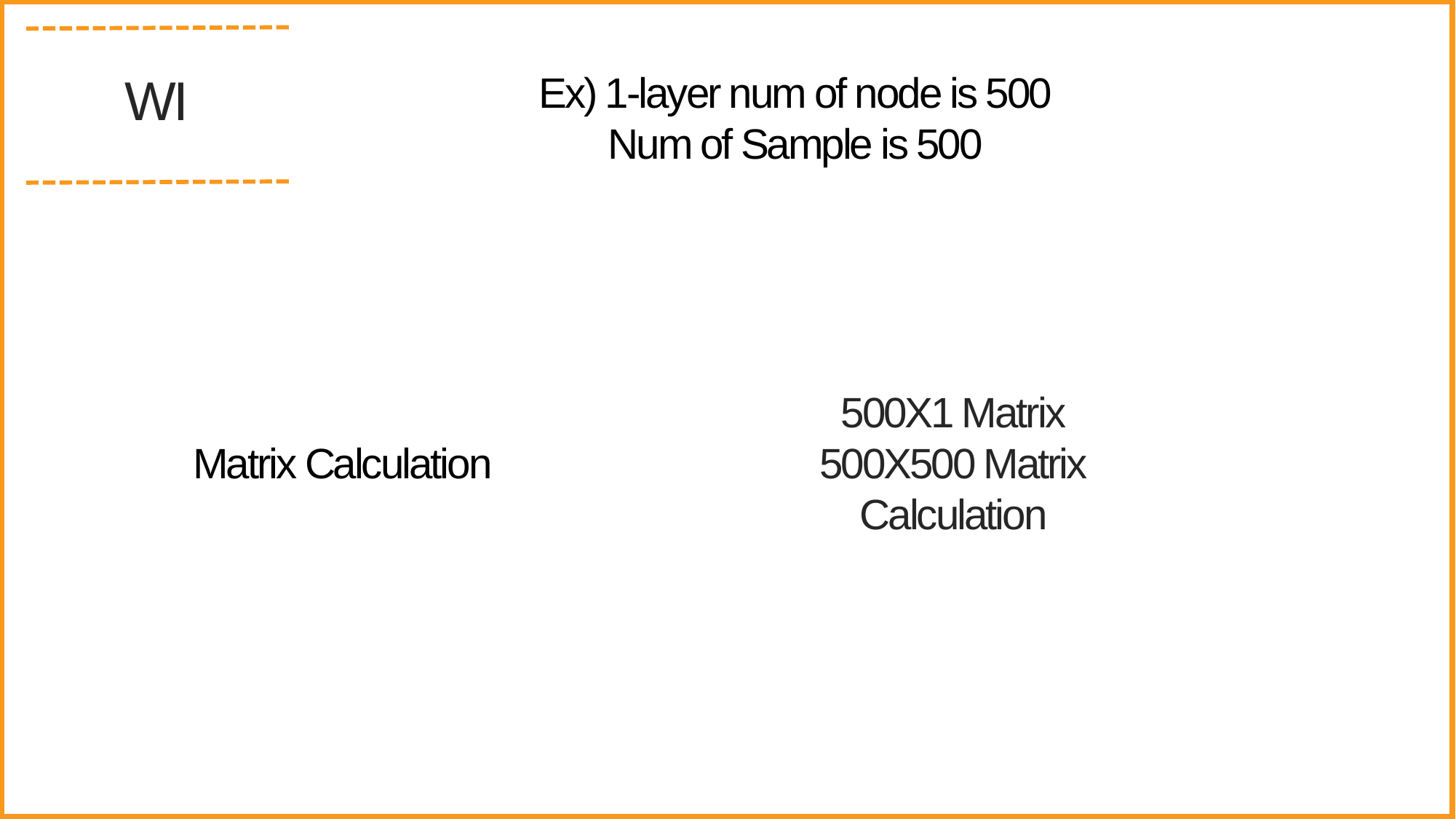

WI
Ex) 1-layer num of node is 500
Num of Sample is 500
500X1 Matrix
500X500 Matrix
Calculation
Matrix Calculation